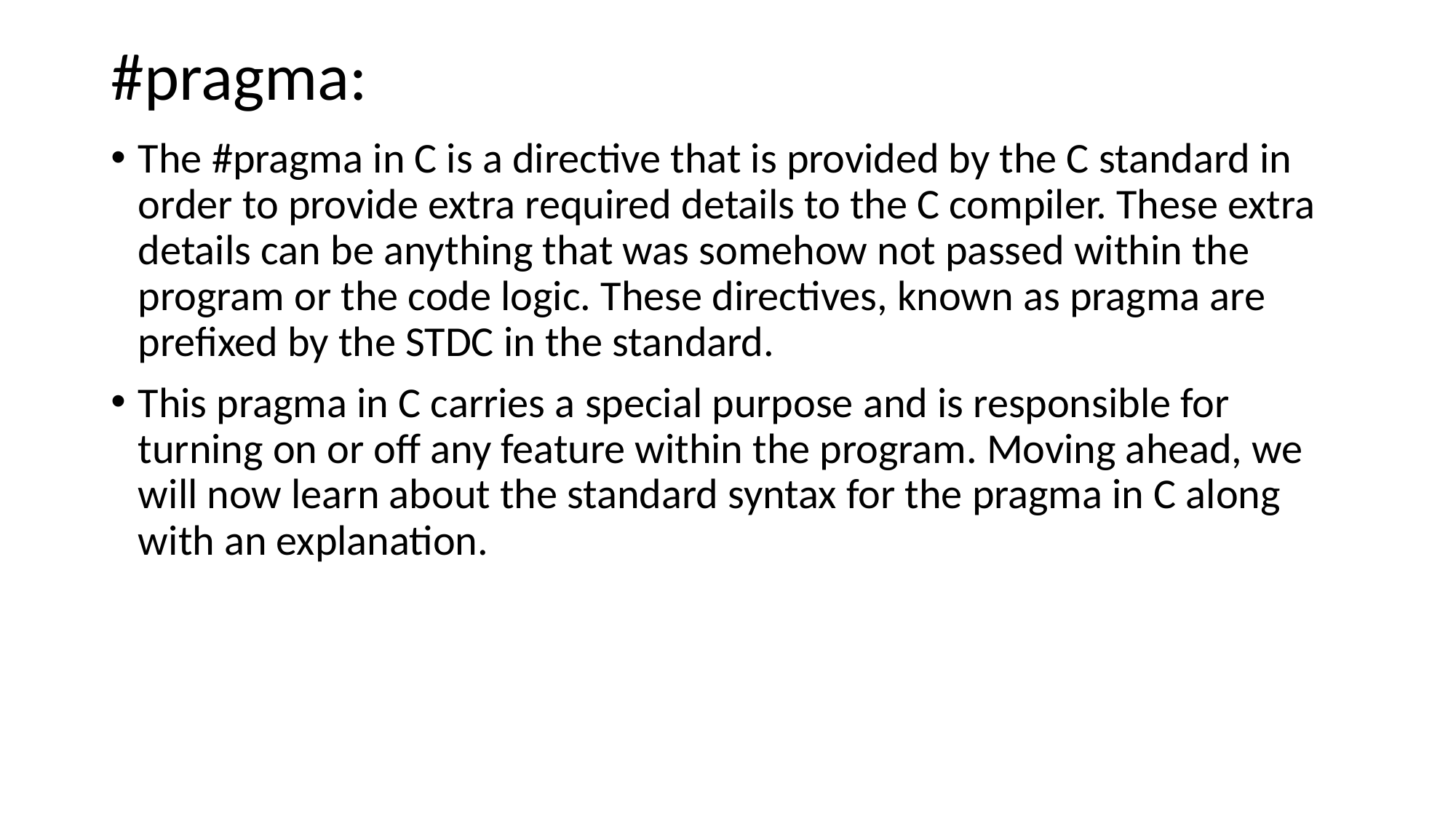

# #pragma:
The #pragma in C is a directive that is provided by the C standard in order to provide extra required details to the C compiler. These extra details can be anything that was somehow not passed within the program or the code logic. These directives, known as pragma are prefixed by the STDC in the standard.
This pragma in C carries a special purpose and is responsible for turning on or off any feature within the program. Moving ahead, we will now learn about the standard syntax for the pragma in C along with an explanation.